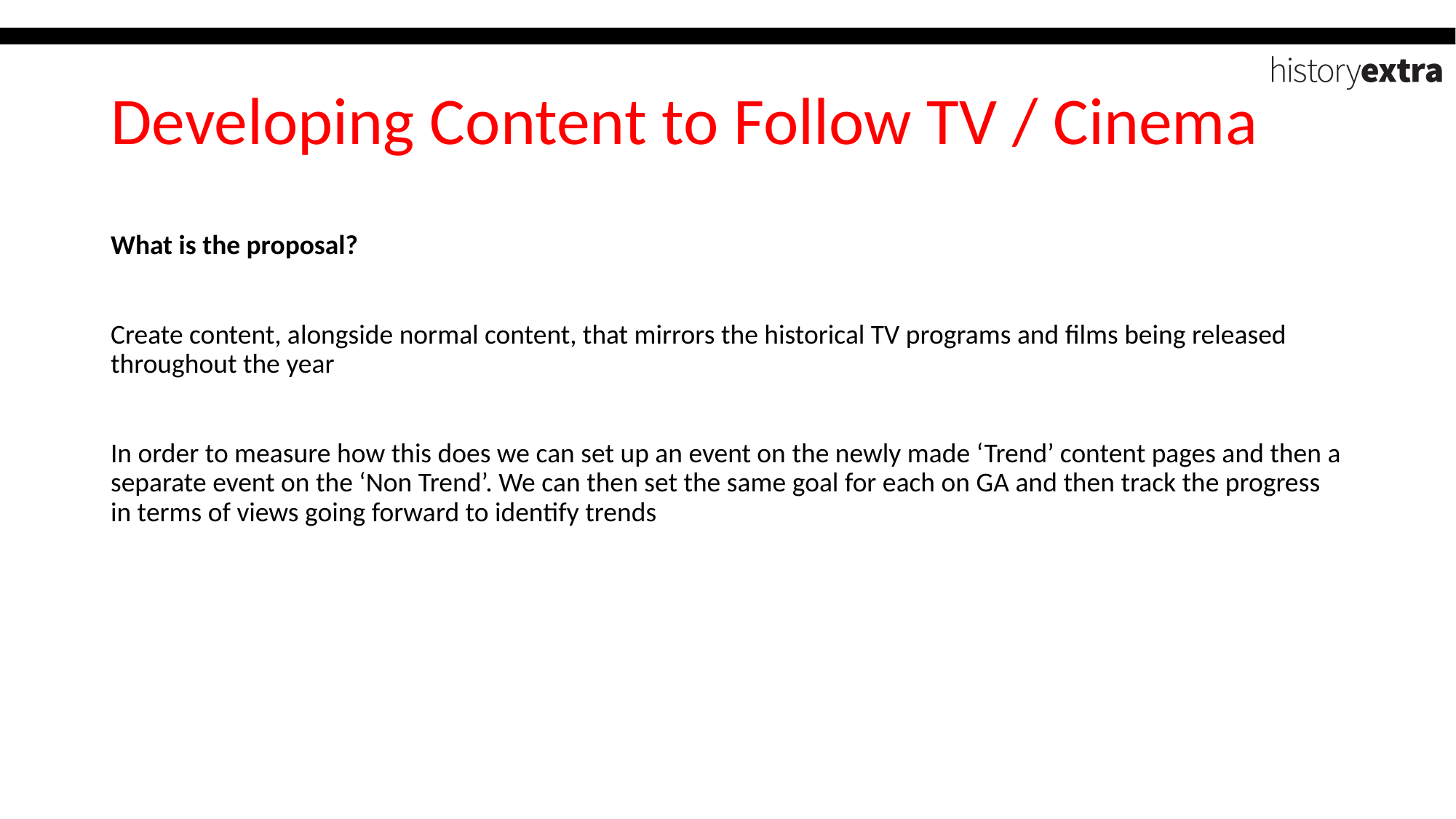

Developing Content to Follow TV / Cinema
What is the proposal?

Create content, alongside normal content, that mirrors the historical TV programs and films being released throughout the year

In order to measure how this does we can set up an event on the newly made ‘Trend’ content pages and then a separate event on the ‘Non Trend’. We can then set the same goal for each on GA and then track the progress in terms of views going forward to identify trends